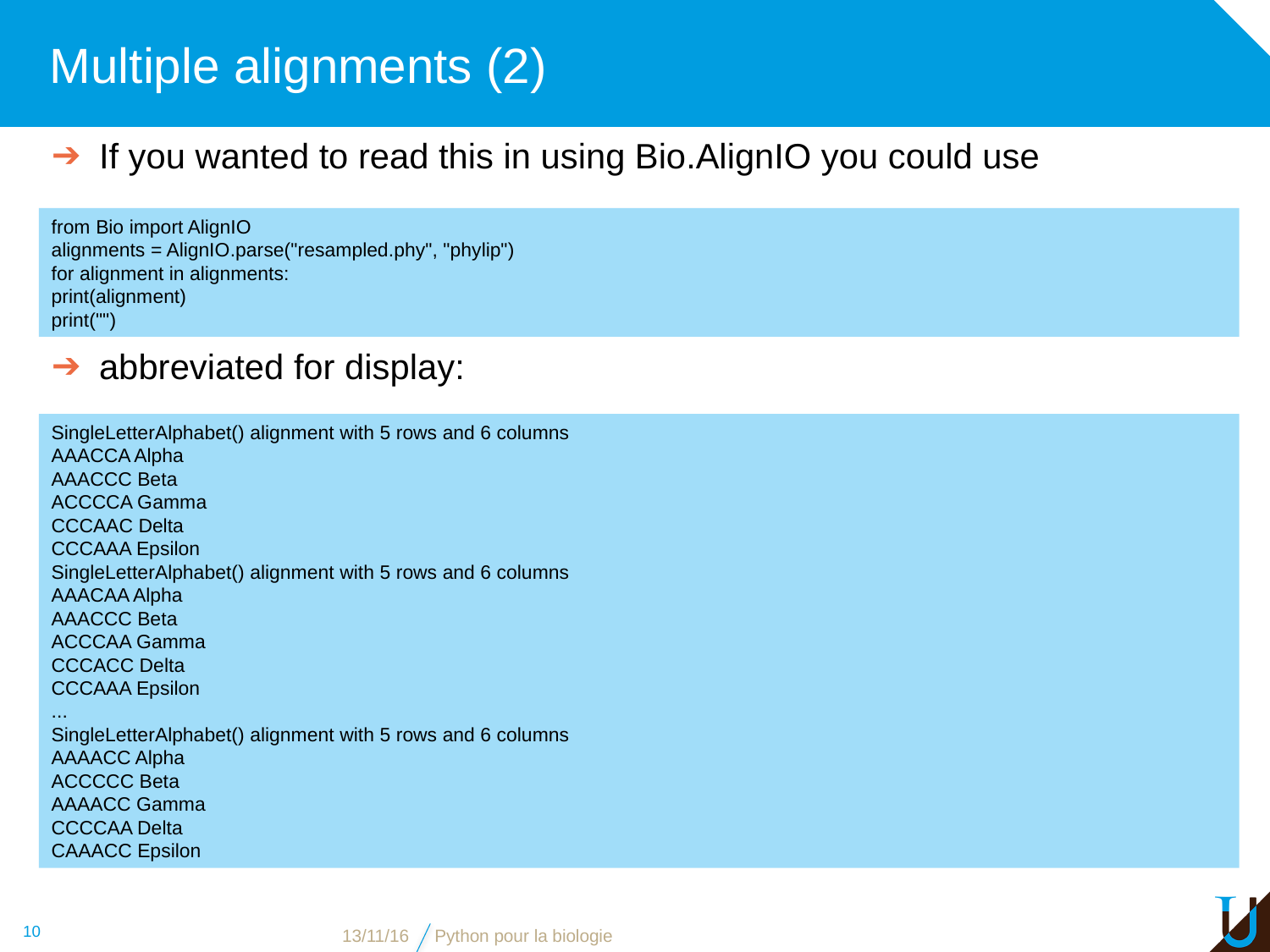

# Multiple alignments (2)
If you wanted to read this in using Bio.AlignIO you could use

from Bio import AlignIO
alignments = AlignIO.parse("resampled.phy", "phylip")
for alignment in alignments:
print(alignment)
print("")
abbreviated for display:
SingleLetterAlphabet() alignment with 5 rows and 6 columns
AAACCA Alpha
AAACCC Beta
ACCCCA Gamma
CCCAAC Delta
CCCAAA Epsilon
SingleLetterAlphabet() alignment with 5 rows and 6 columns
AAACAA Alpha
AAACCC Beta
ACCCAA Gamma
CCCACC Delta
CCCAAA Epsilon
...
SingleLetterAlphabet() alignment with 5 rows and 6 columns
AAAACC Alpha
ACCCCC Beta
AAAACC Gamma
CCCCAA Delta
CAAACC Epsilon
10
13/11/16
Python pour la biologie